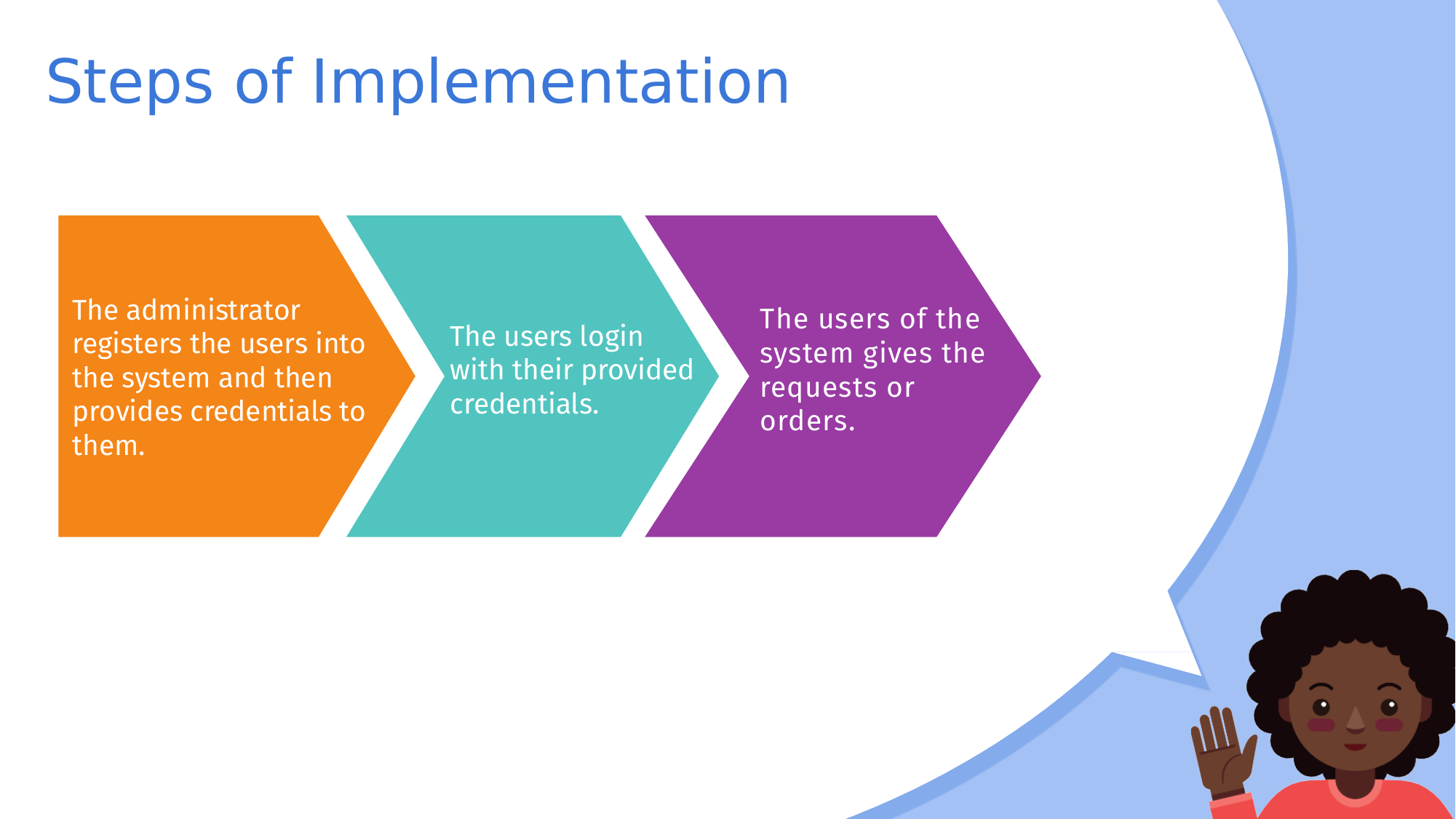

# Steps of Implementation

The administrator registers the users into the system and then provides credentials to them.
The users of the system gives the requests or orders.
The users login with their provided credentials.